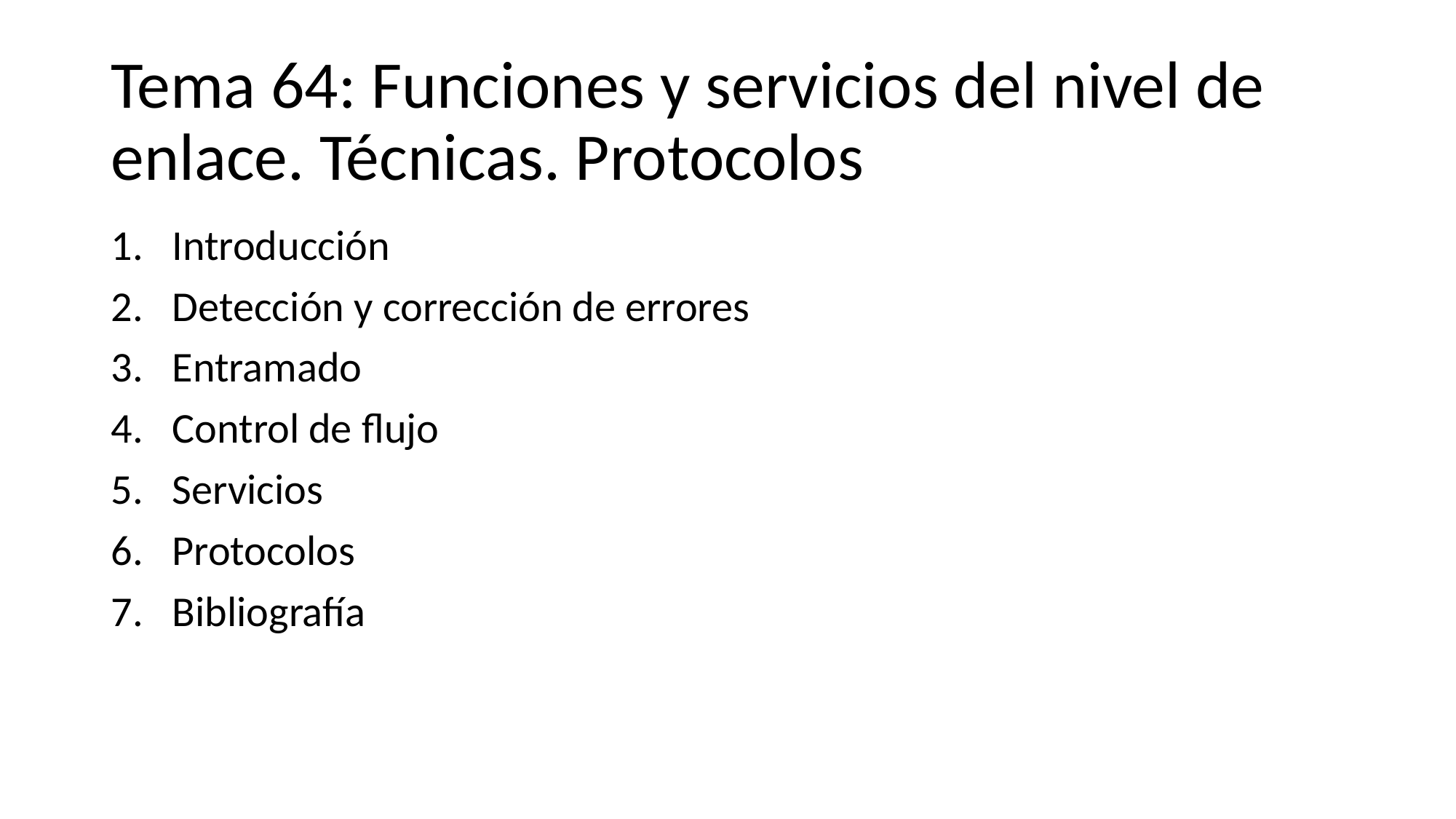

# Tema 64: Funciones y servicios del nivel de enlace. Técnicas. Protocolos
Introducción
Detección y corrección de errores
Entramado
Control de flujo
Servicios
Protocolos
Bibliografía